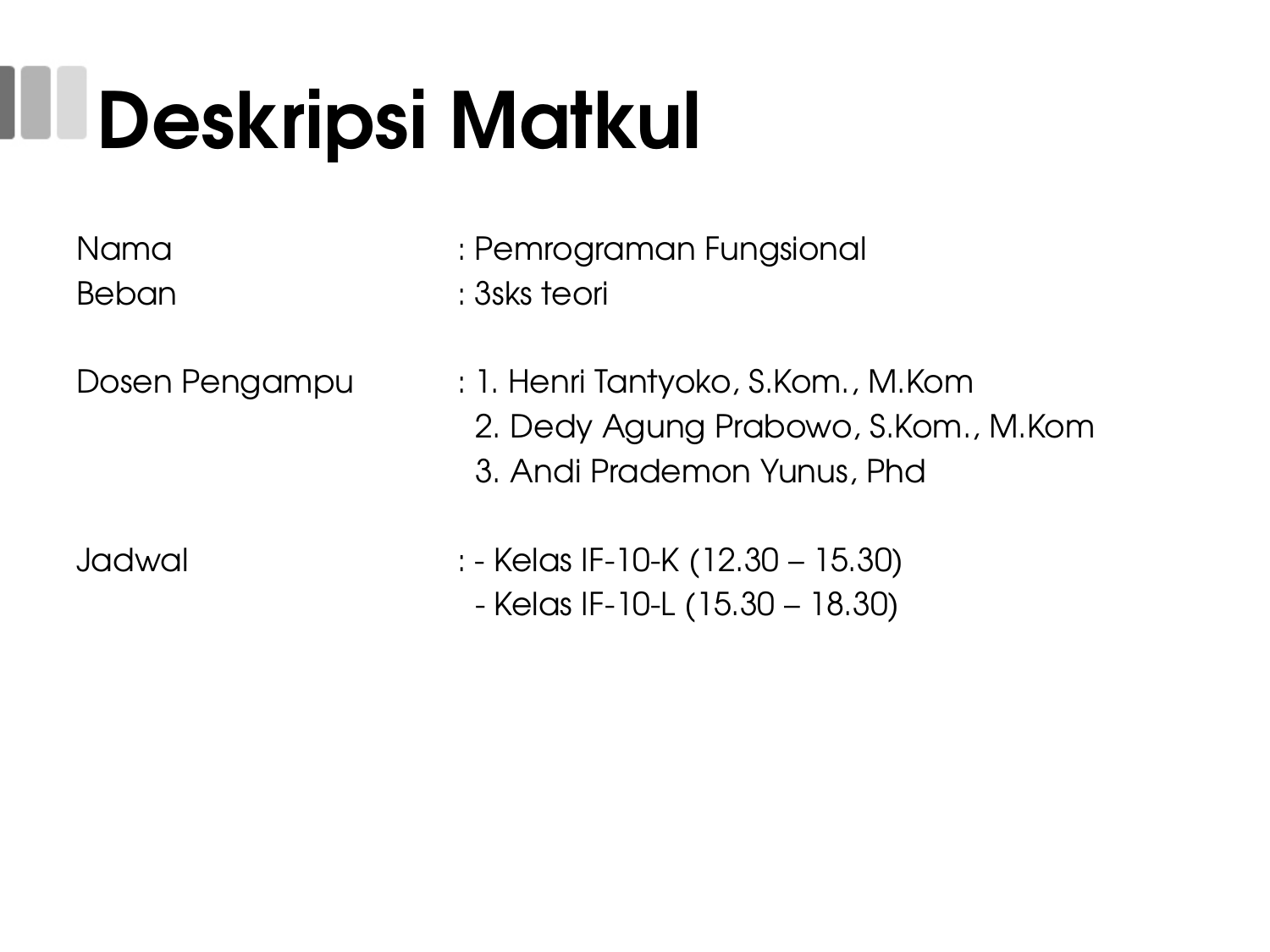

# Deskripsi Matkul
Nama 			: Pemrograman Fungsional
Beban			: 3sks teori

Dosen Pengampu	: 1. Henri Tantyoko, S.Kom., M.Kom
			  2. Dedy Agung Prabowo, S.Kom., M.Kom
			  3. Andi Prademon Yunus, Phd

Jadwal			: - Kelas IF-10-K (12.30 – 15.30)
			  - Kelas IF-10-L (15.30 – 18.30)